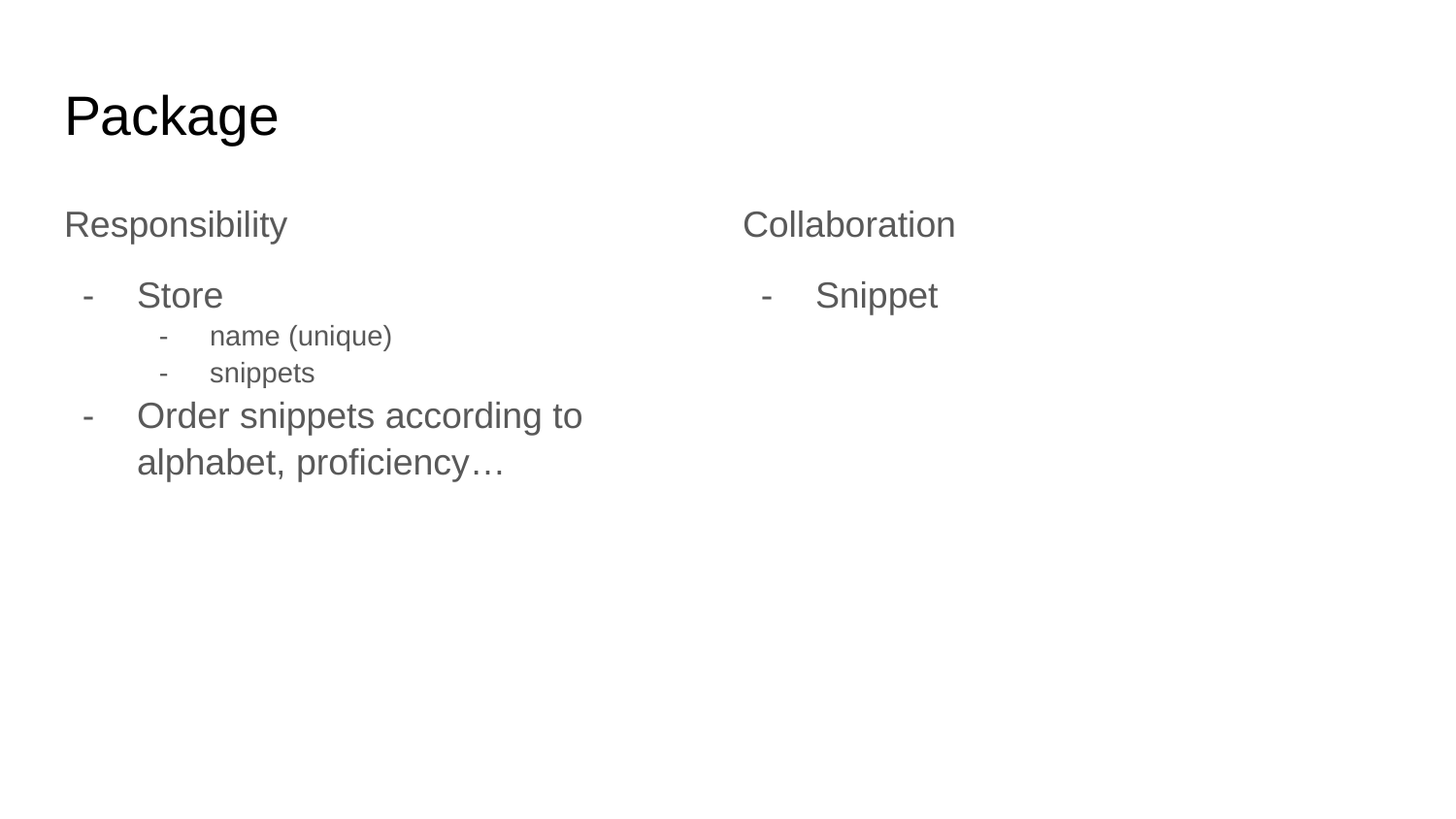

# Package
Responsibility
Store
name (unique)
snippets
Order snippets according to alphabet, proficiency…

Collaboration
Snippet